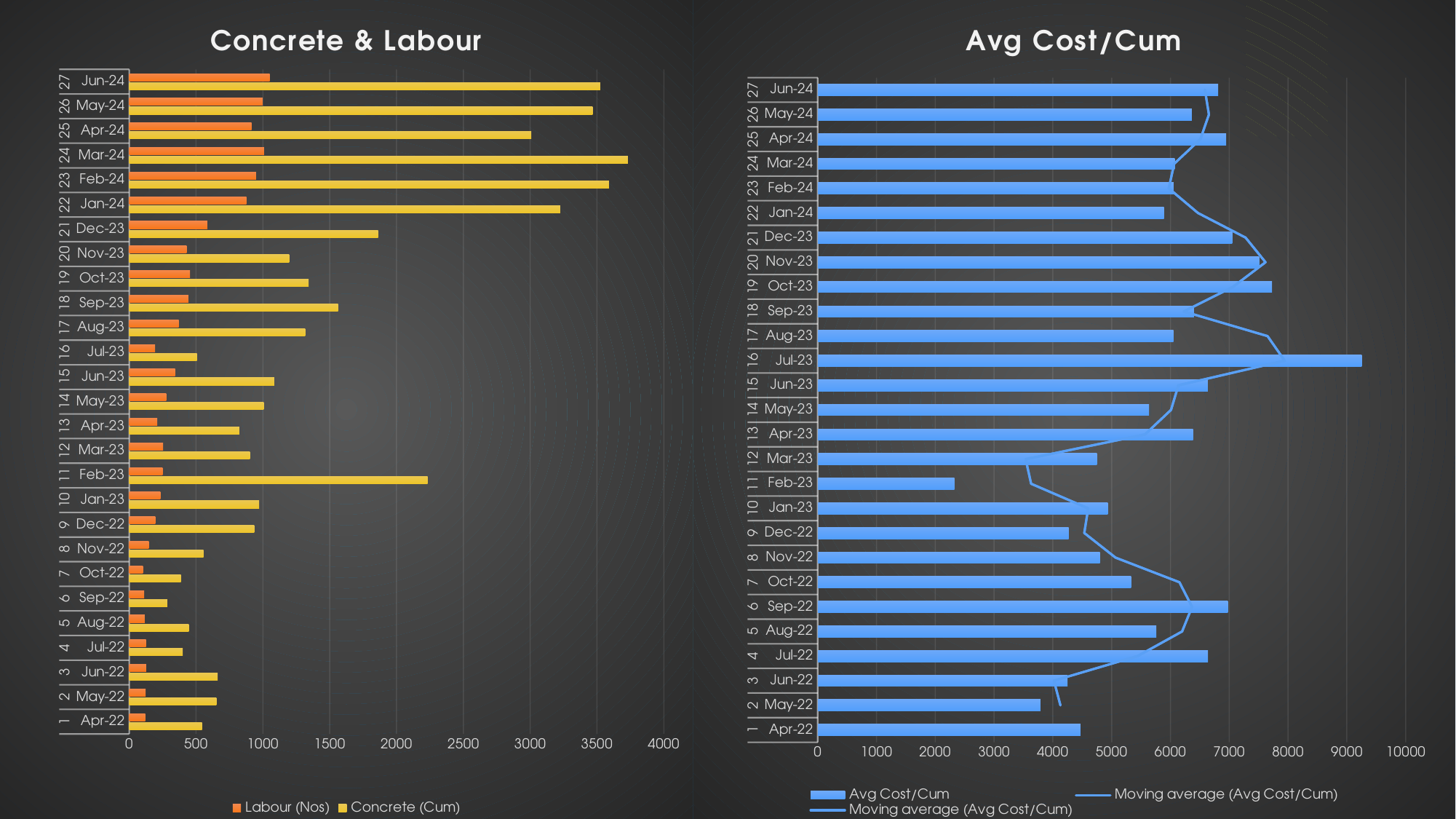

### Chart: Concrete & Labour

| Category | Concrete (Cum) | Labour (Nos) |
|---|---|---|
| Apr-22 | 544.0 | 120.0 |
| May-22 | 652.0 | 122.0 |
| Jun-22 | 662.0 | 127.0 |
| Jul-22 | 400.0 | 125.0 |
| Aug-22 | 445.0 | 116.0 |
| Sep-22 | 285.0 | 111.0 |
| Oct-22 | 387.0 | 102.0 |
| Nov-22 | 555.0 | 145.0 |
| Dec-22 | 935.0 | 195.0 |
| Jan-23 | 972.0 | 233.0 |
| Feb-23 | 2232.0 | 249.0 |
| Mar-23 | 903.0 | 253.0 |
| Apr-23 | 824.0 | 209.0 |
| May-23 | 1006.0 | 277.0 |
| Jun-23 | 1085.0 | 343.0 |
| Jul-23 | 506.0 | 193.0 |
| Aug-23 | 1316.0 | 370.0 |
| Sep-23 | 1563.0 | 442.0 |
| Oct-23 | 1342.0 | 454.0 |
| Nov-23 | 1196.0 | 429.0 |
| Dec-23 | 1863.0 | 584.0 |
| Jan-24 | 3224.0 | 877.0 |
| Feb-24 | 3589.0 | 949.0 |
| Mar-24 | 3731.0 | 1009.0 |
| Apr-24 | 3008.0 | 915.0 |
| May-24 | 3467.0 | 997.0 |
| Jun-24 | 3524.0 | 1050.0 |

### Chart: Avg Cost/Cum

| Category | Avg Cost/Cum |
|---|---|
| Apr-22 | 4469.0 |
| May-22 | 3788.0 |
| Jun-22 | 4249.0 |
| Jul-22 | 6637.0 |
| Aug-22 | 5761.0 |
| Sep-22 | 6974.0 |
| Oct-22 | 5331.0 |
| Nov-22 | 4801.0 |
| Dec-22 | 4269.0 |
| Jan-23 | 4934.0 |
| Feb-23 | 2326.0 |
| Mar-23 | 4748.0 |
| Apr-23 | 6384.0 |
| May-23 | 5636.0 |
| Jun-23 | 6635.0 |
| Jul-23 | 9251.0 |
| Aug-23 | 6052.0 |
| Sep-23 | 6401.0 |
| Oct-23 | 7726.0 |
| Nov-23 | 7508.0 |
| Dec-23 | 7049.0 |
| Jan-24 | 5890.0 |
| Feb-24 | 6055.0 |
| Mar-24 | 6072.0 |
| Apr-24 | 6947.0 |
| May-24 | 6363.0 |
| Jun-24 | 6811.0 |